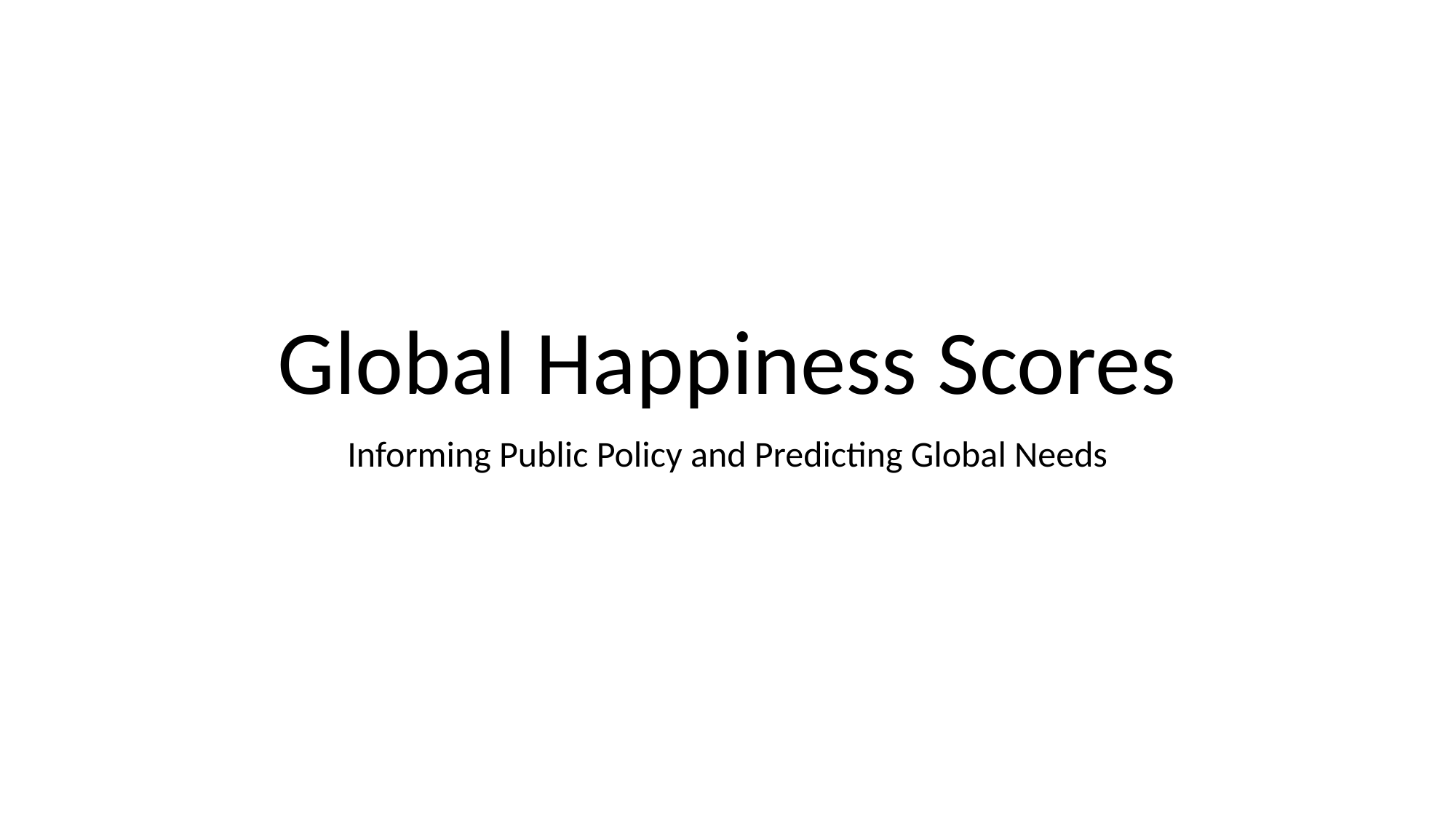

# Global Happiness Scores
Informing Public Policy and Predicting Global Needs